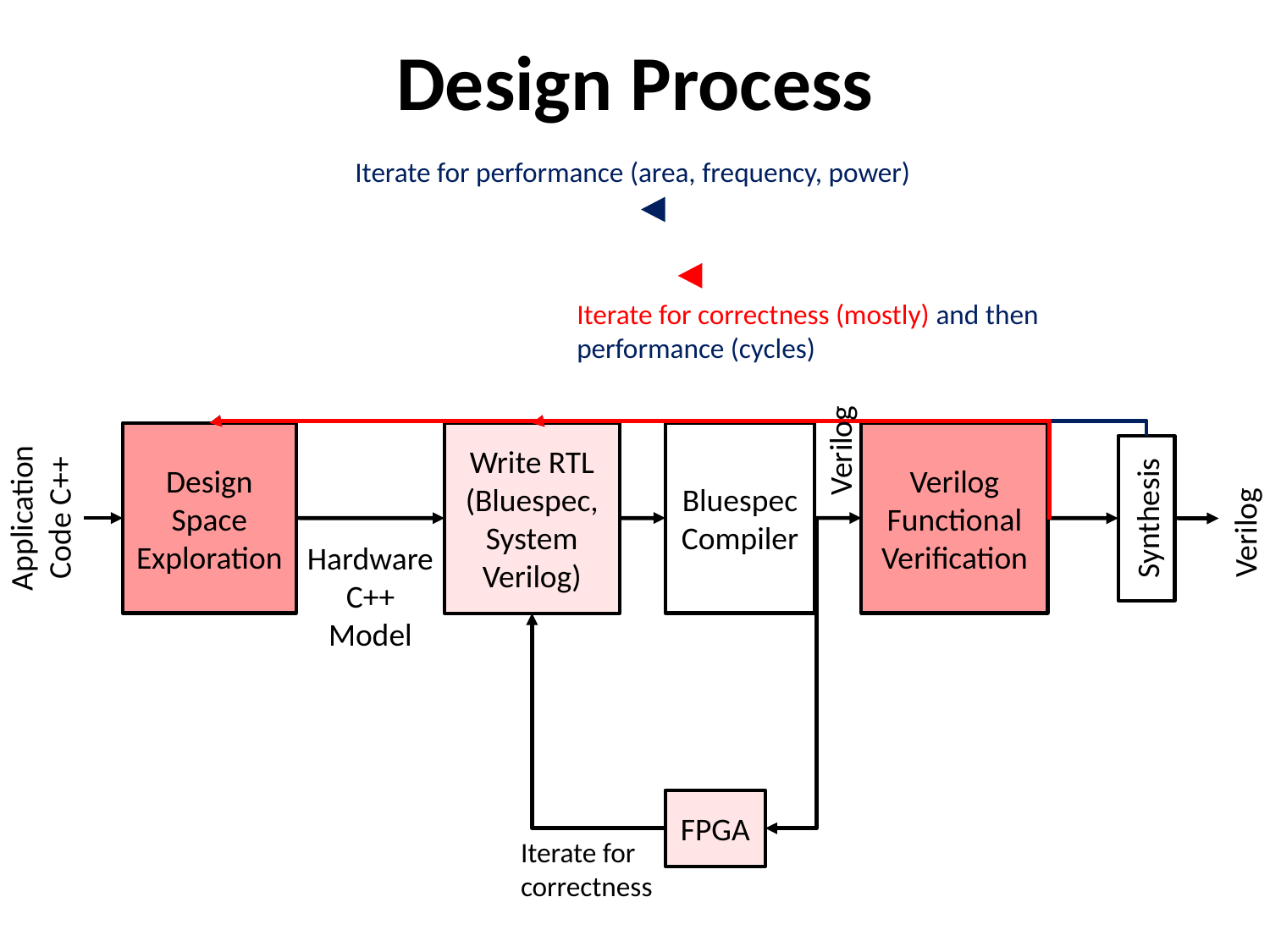

# Design Process
Iterate for performance (area, frequency, power)

Iterate for correctness (mostly) and then performance (cycles)
Verilog
Bluespec Compiler
Verilog Functional Verification
Design Space Exploration
Write RTL (Bluespec, System Verilog)
Application
Code C++
Synthesis
Verilog
Hardware C++ Model
FPGA
Iterate for correctness